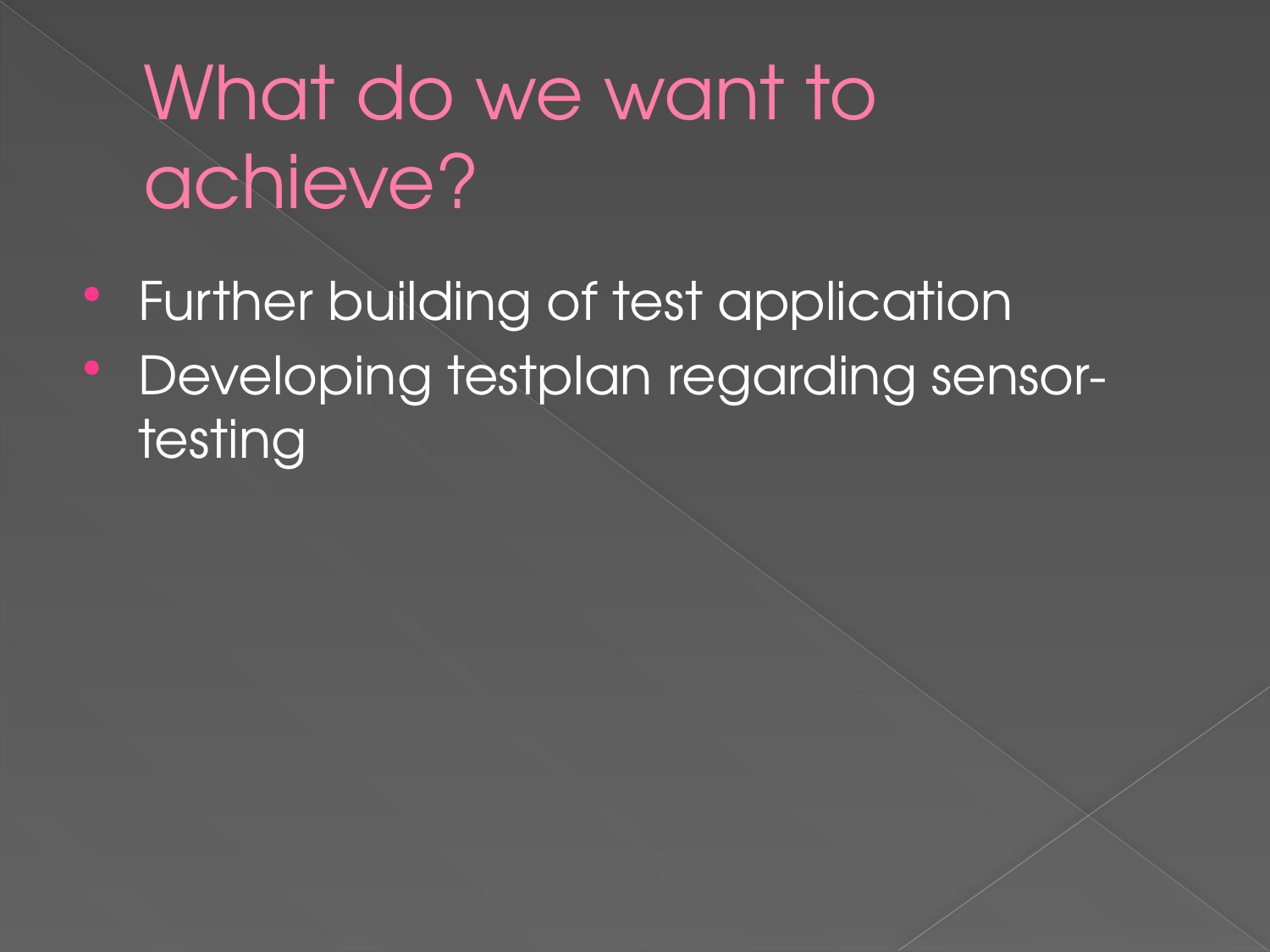

# What do we want to achieve?
Further building of test application
Developing testplan regarding sensor-testing